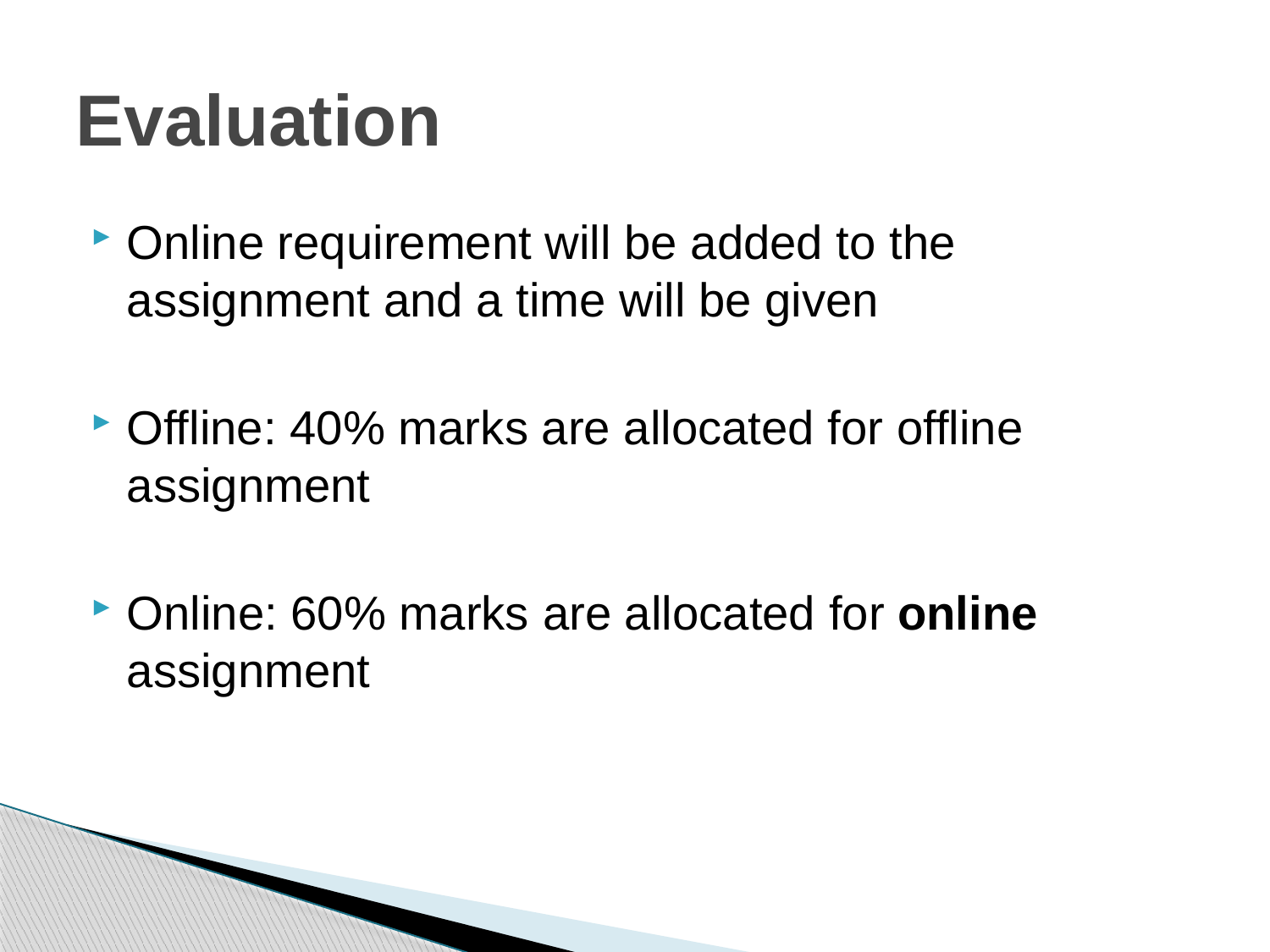

# Evaluation
Online requirement will be added to the assignment and a time will be given

Offline: 40% marks are allocated for offline assignment

Online: 60% marks are allocated for online assignment